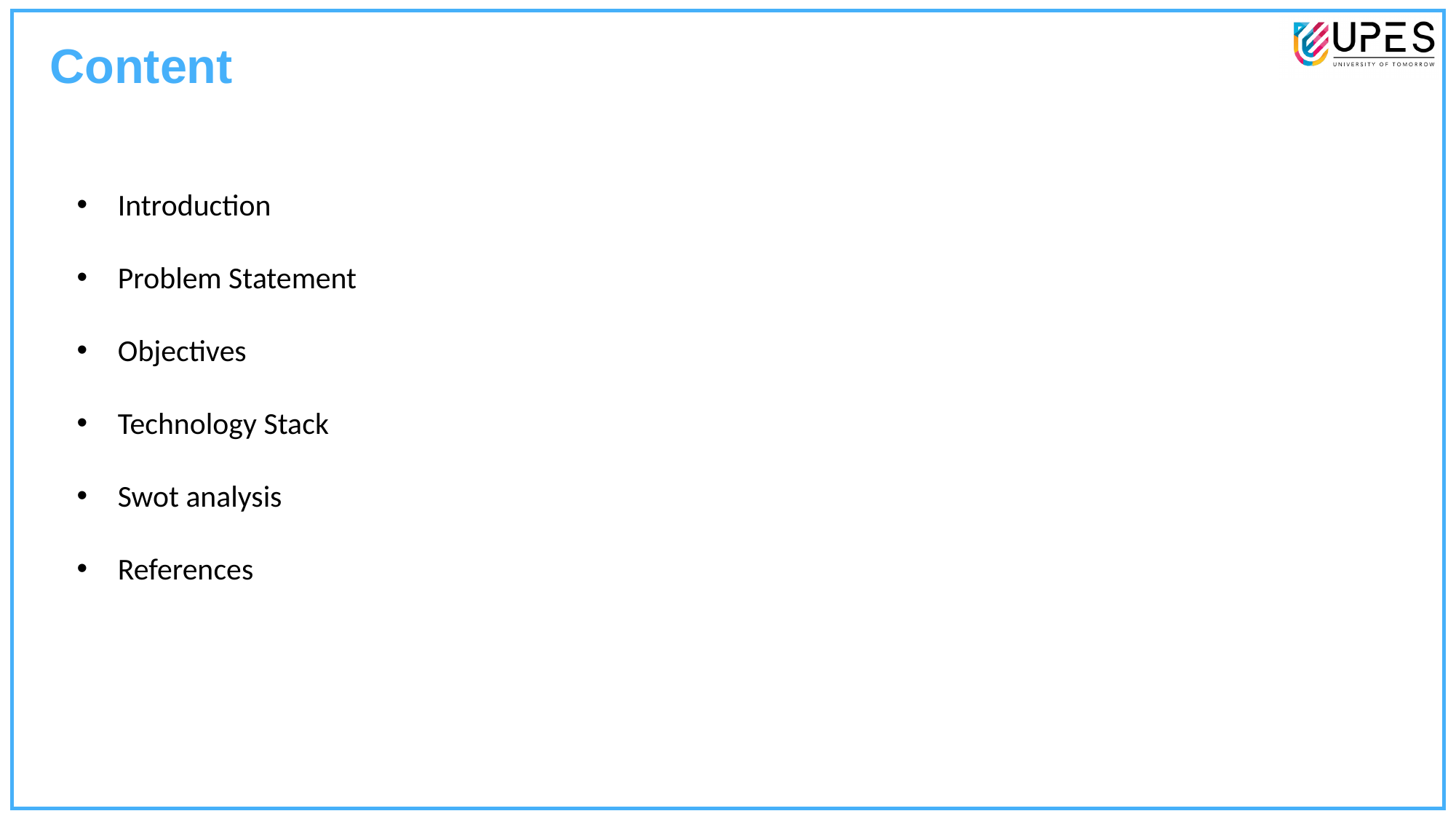

Content
Introduction

Problem Statement

Objectives

Technology Stack

Swot analysis

References